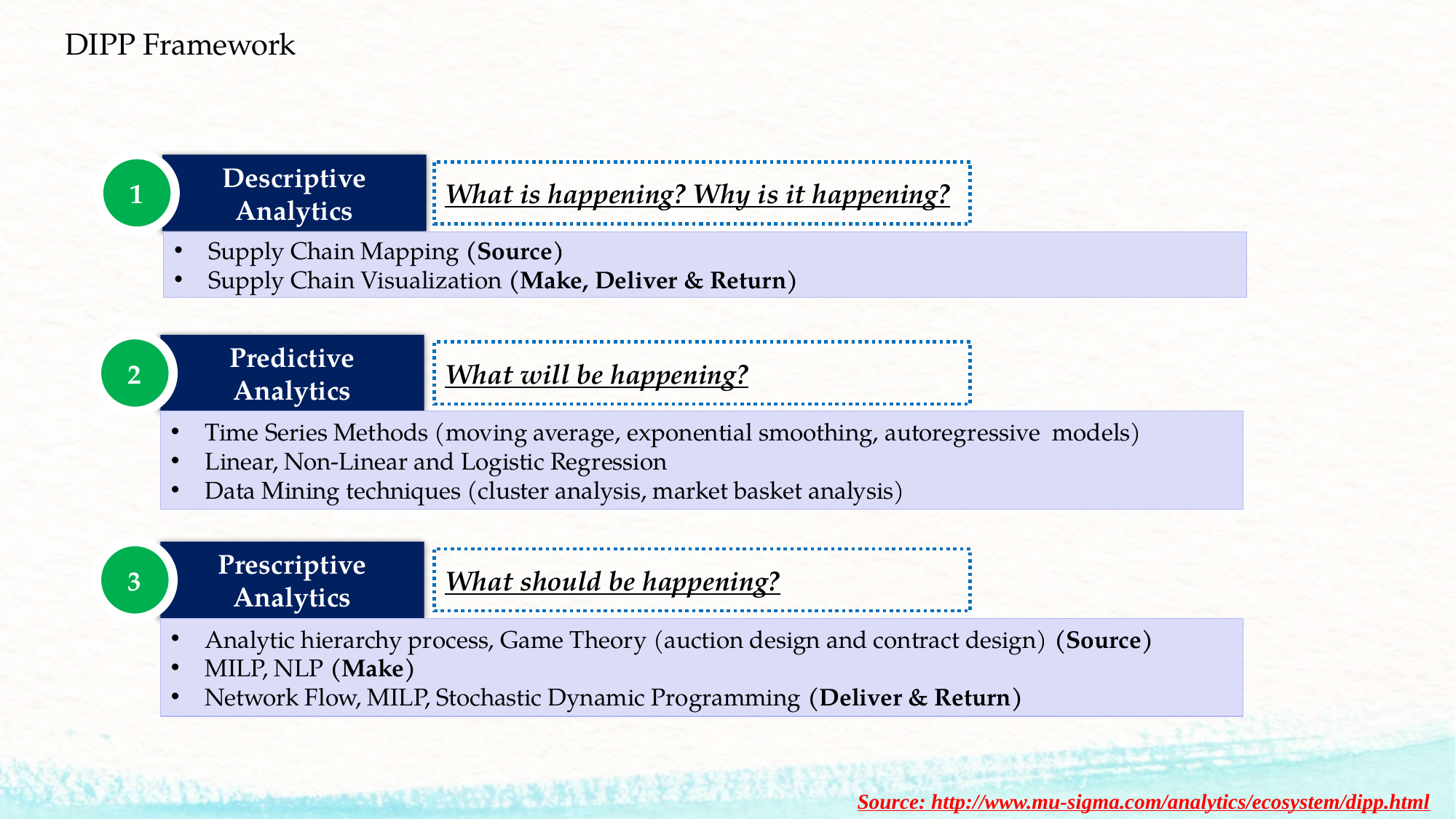

# DIPP Framework
1
Descriptive Analytics
What is happening? Why is it happening?
Supply Chain Mapping (Source)
Supply Chain Visualization (Make, Deliver & Return)
2
Predictive Analytics
What will be happening?
Time Series Methods (moving average, exponential smoothing, autoregressive  models)
Linear, Non-Linear and Logistic Regression
Data Mining techniques (cluster analysis, market basket analysis)
3
Prescriptive Analytics
What should be happening?
Analytic hierarchy process, Game Theory (auction design and contract design) (Source)
MILP, NLP (Make)
Network Flow, MILP, Stochastic Dynamic Programming (Deliver & Return)
Source: http://www.mu-sigma.com/analytics/ecosystem/dipp.html